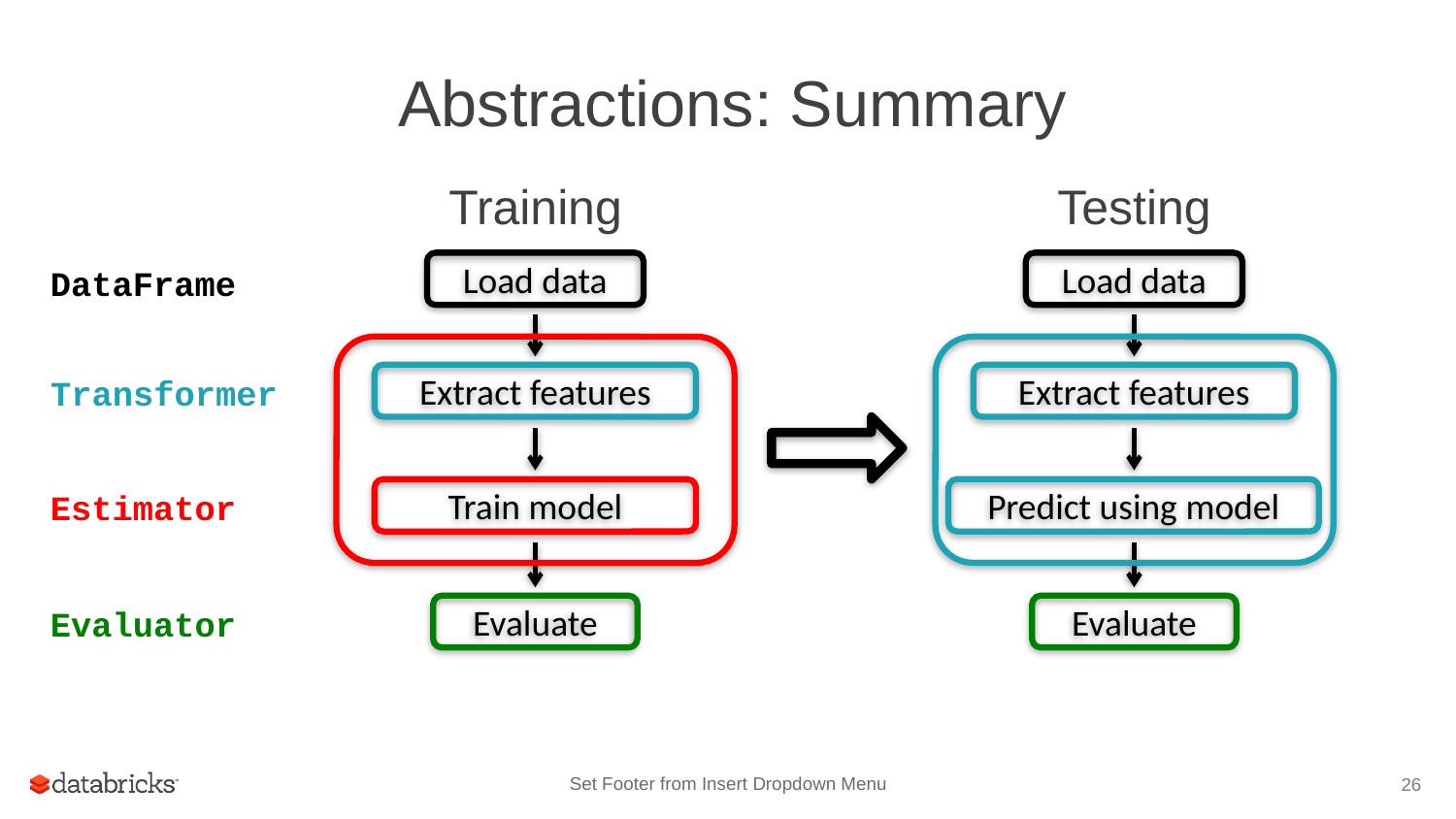

# Abstractions: Summary
Training
Testing
Load data
Load data
DataFrame

Transformer
Extract features
Extract features

Estimator
Train model
Predict using model
Evaluator
Evaluate
Evaluate
Set Footer from Insert Dropdown Menu
26